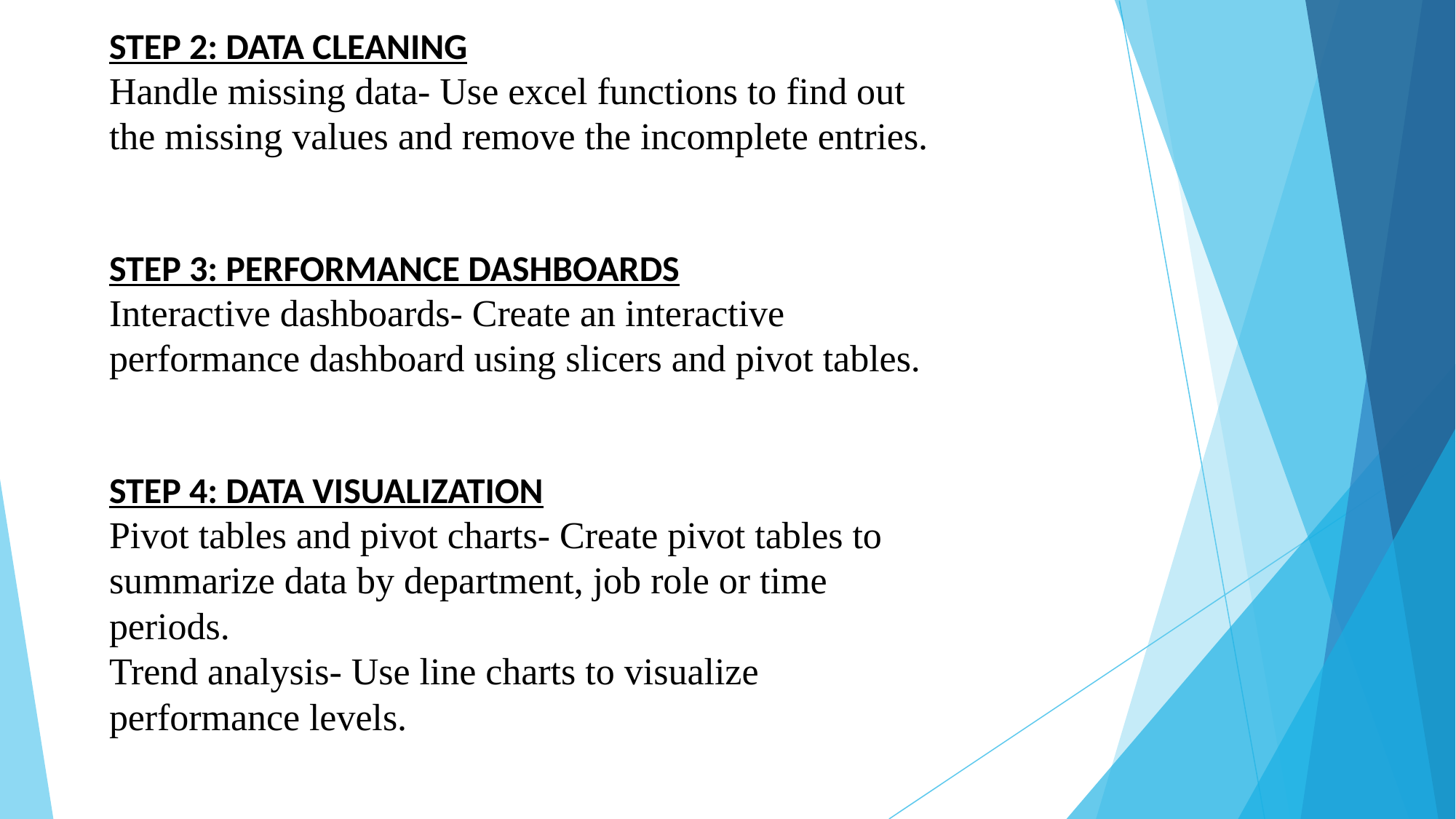

# STEP 2: DATA CLEANING Handle missing data- Use excel functions to find out the missing values and remove the incomplete entries. STEP 3: PERFORMANCE DASHBOARDS Interactive dashboards- Create an interactive performance dashboard using slicers and pivot tables. STEP 4: DATA VISUALIZATION Pivot tables and pivot charts- Create pivot tables to summarize data by department, job role or time periods. Trend analysis- Use line charts to visualize performance levels.